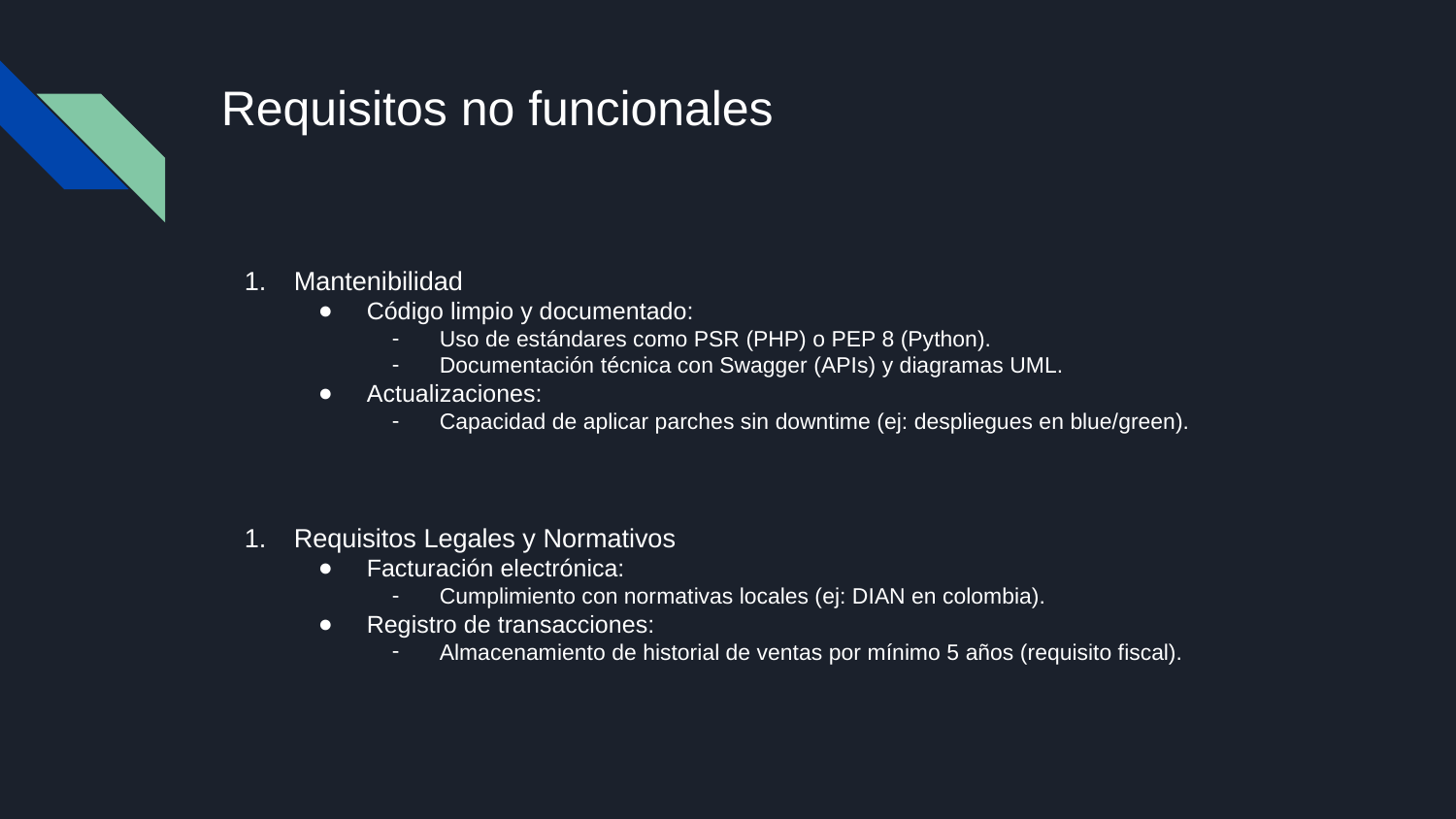

# Requisitos no funcionales

Mantenibilidad
Código limpio y documentado:
Uso de estándares como PSR (PHP) o PEP 8 (Python).
Documentación técnica con Swagger (APIs) y diagramas UML.
Actualizaciones:
Capacidad de aplicar parches sin downtime (ej: despliegues en blue/green).

Requisitos Legales y Normativos
Facturación electrónica:
Cumplimiento con normativas locales (ej: DIAN en colombia).
Registro de transacciones:
Almacenamiento de historial de ventas por mínimo 5 años (requisito fiscal).